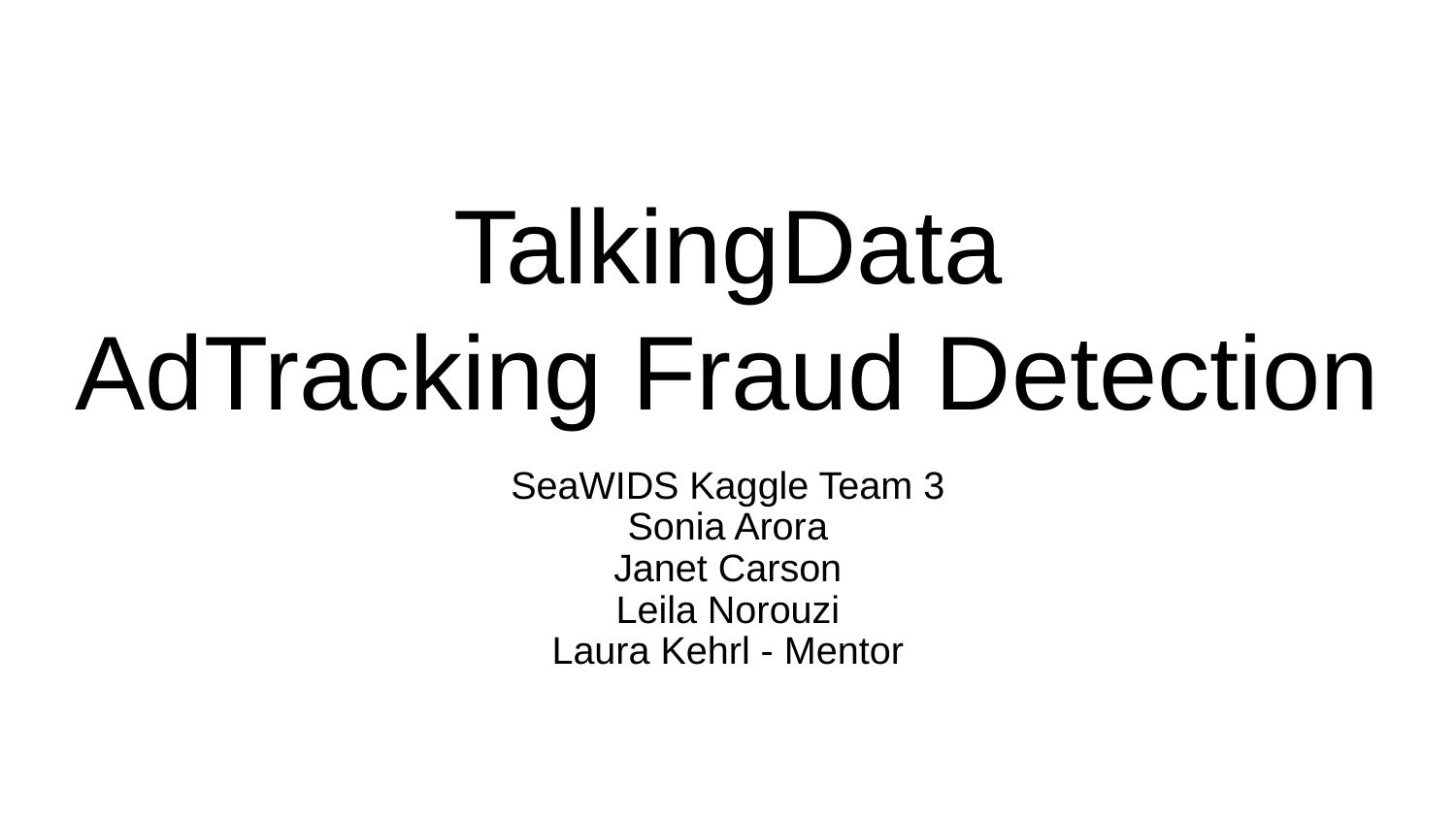

# TalkingData
AdTracking Fraud Detection
SeaWIDS Kaggle Team 3
Sonia Arora
Janet Carson
Leila Norouzi
Laura Kehrl - Mentor